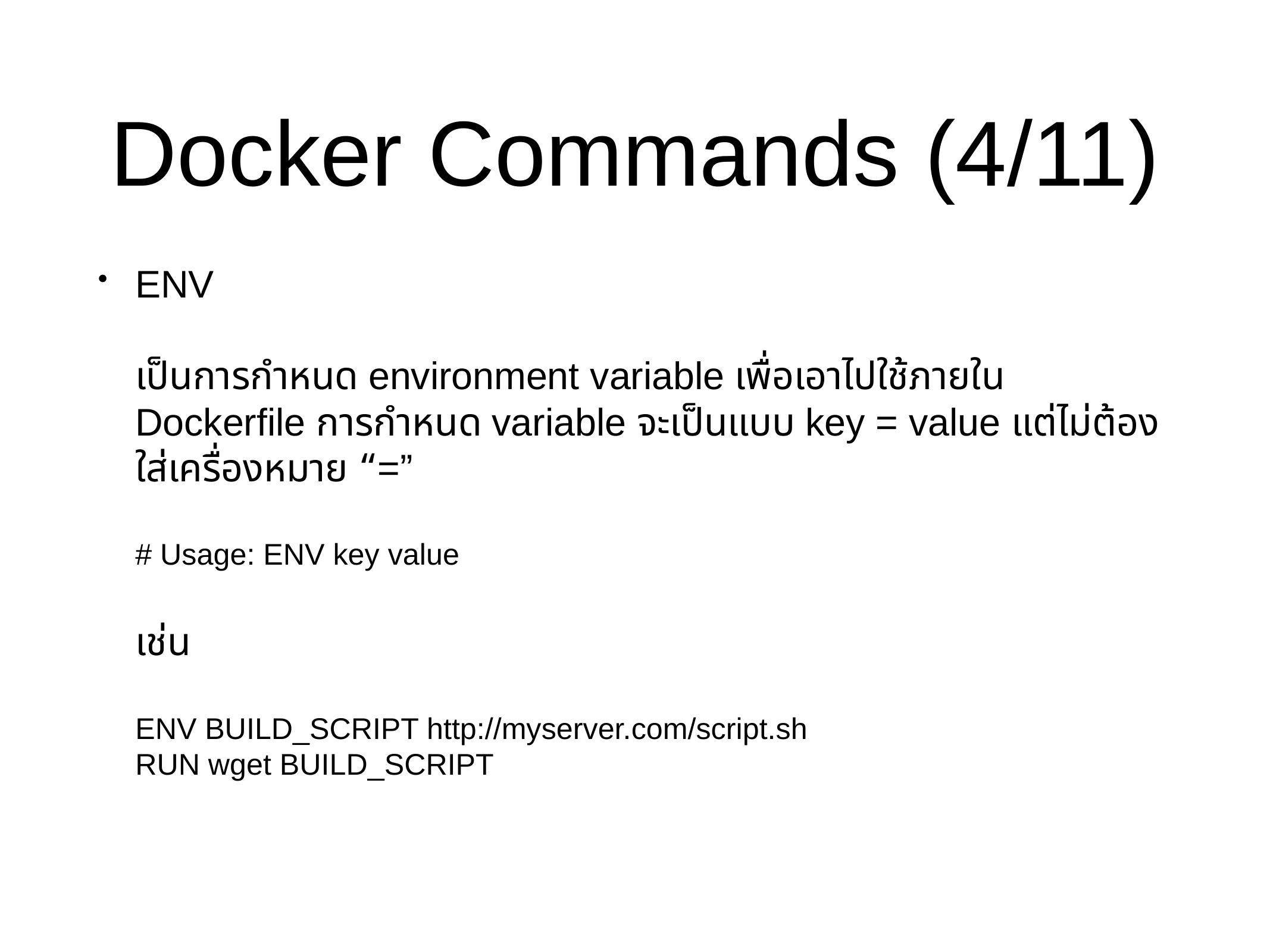

# Docker Commands (4/11)
ENV
เป็นการกำหนด environment variable เพื่อเอาไปใช้ภายใน Dockerfile การกำหนด variable จะเป็นแบบ key = value แต่ไม่ต้องใส่เครื่องหมาย “=”
# Usage: ENV key value
เช่น
ENV BUILD_SCRIPT http://myserver.com/script.sh
RUN wget BUILD_SCRIPT
9